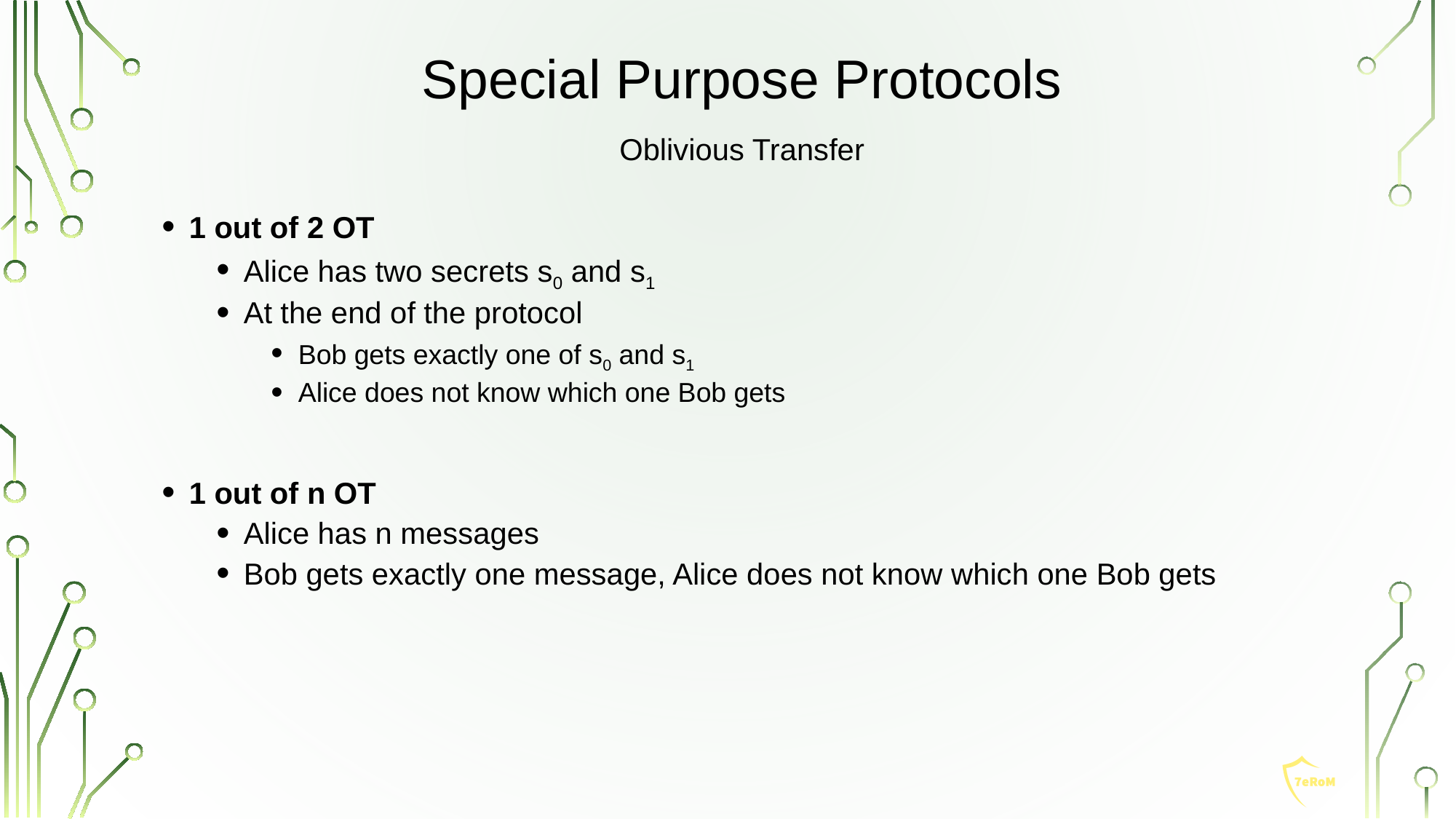

Special Purpose Protocols
Oblivious Transfer
1 out of 2 OT
Alice has two secrets s0 and s1
At the end of the protocol
Bob gets exactly one of s0 and s1
Alice does not know which one Bob gets

1 out of n OT
Alice has n messages
Bob gets exactly one message, Alice does not know which one Bob gets